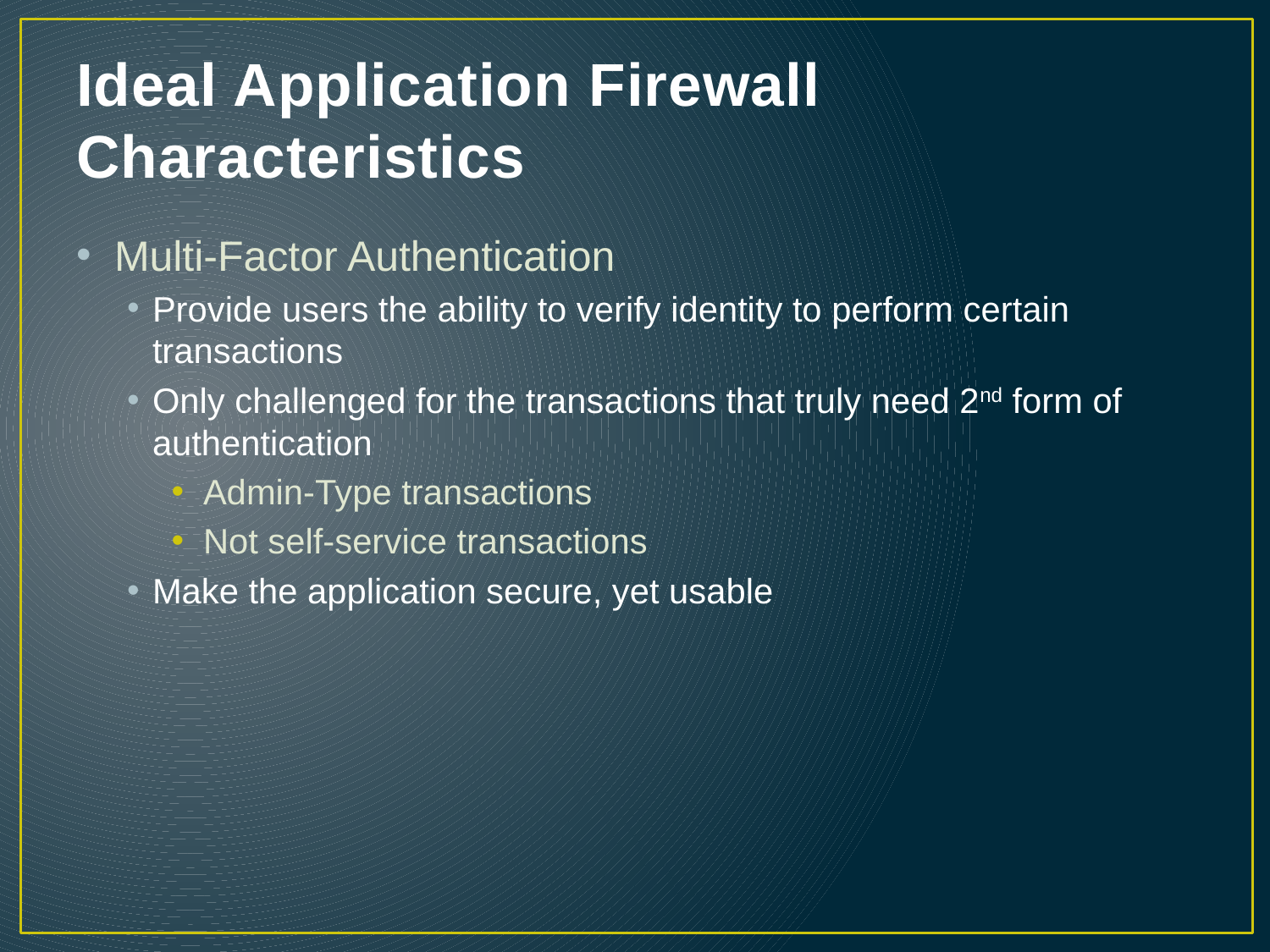

# Ideal Application Firewall Characteristics
Multi-Factor Authentication
Provide users the ability to verify identity to perform certain transactions
Only challenged for the transactions that truly need 2nd form of authentication
Admin-Type transactions
Not self-service transactions
Make the application secure, yet usable